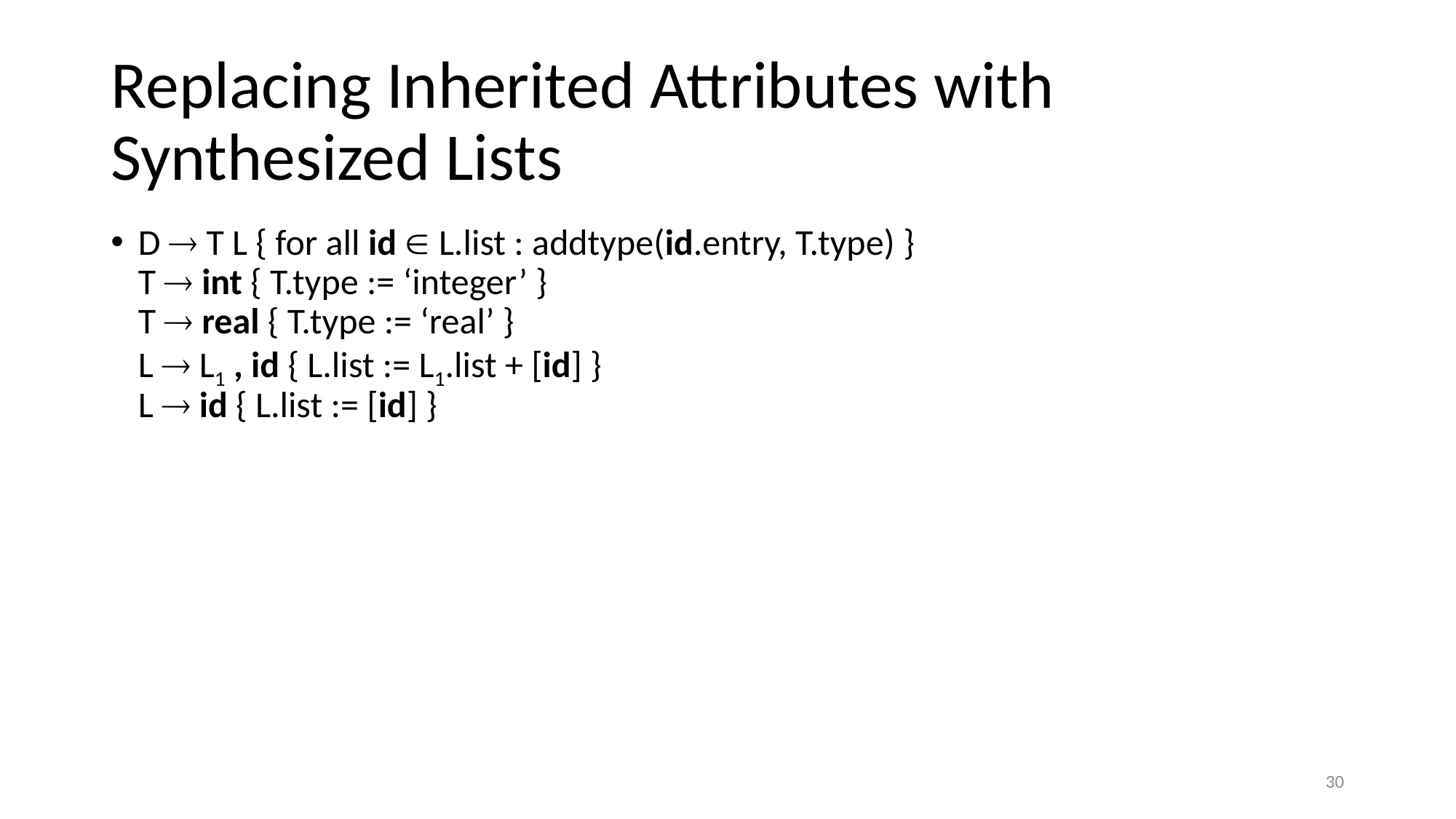

# Replacing Inherited Attributes with Synthesized Lists
D → T L { for all id ∈ L.list : addtype(id.entry, T.type) }
T → int { T.type := ‘integer’ }
T → real { T.type := ‘real’ }
L → L1 , id { L.list := L1.list + [id] }
L → id { L.list := [id] }

30